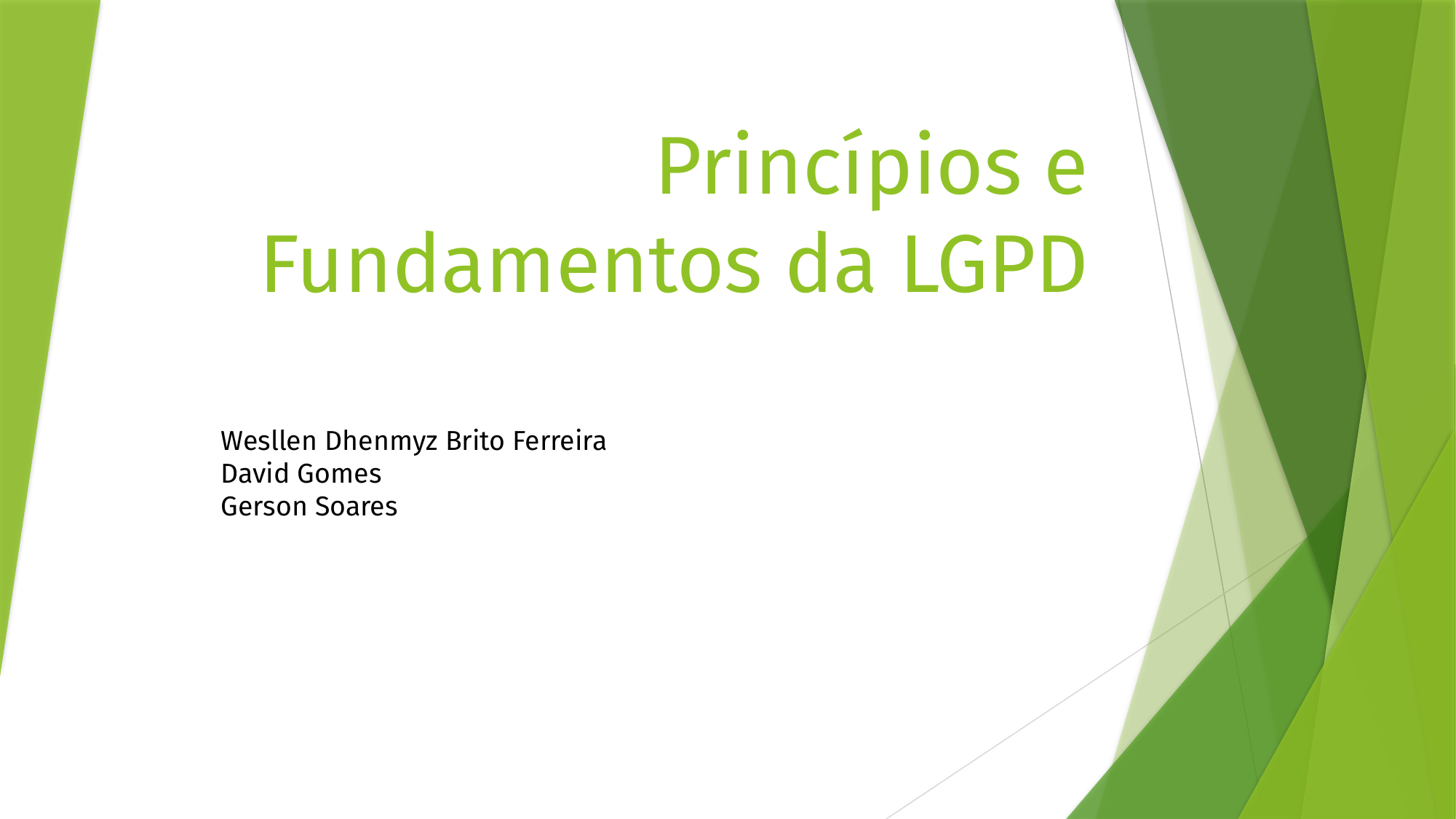

# Princípios e Fundamentos da LGPD
Wesllen Dhenmyz Brito Ferreira
David Gomes
Gerson Soares